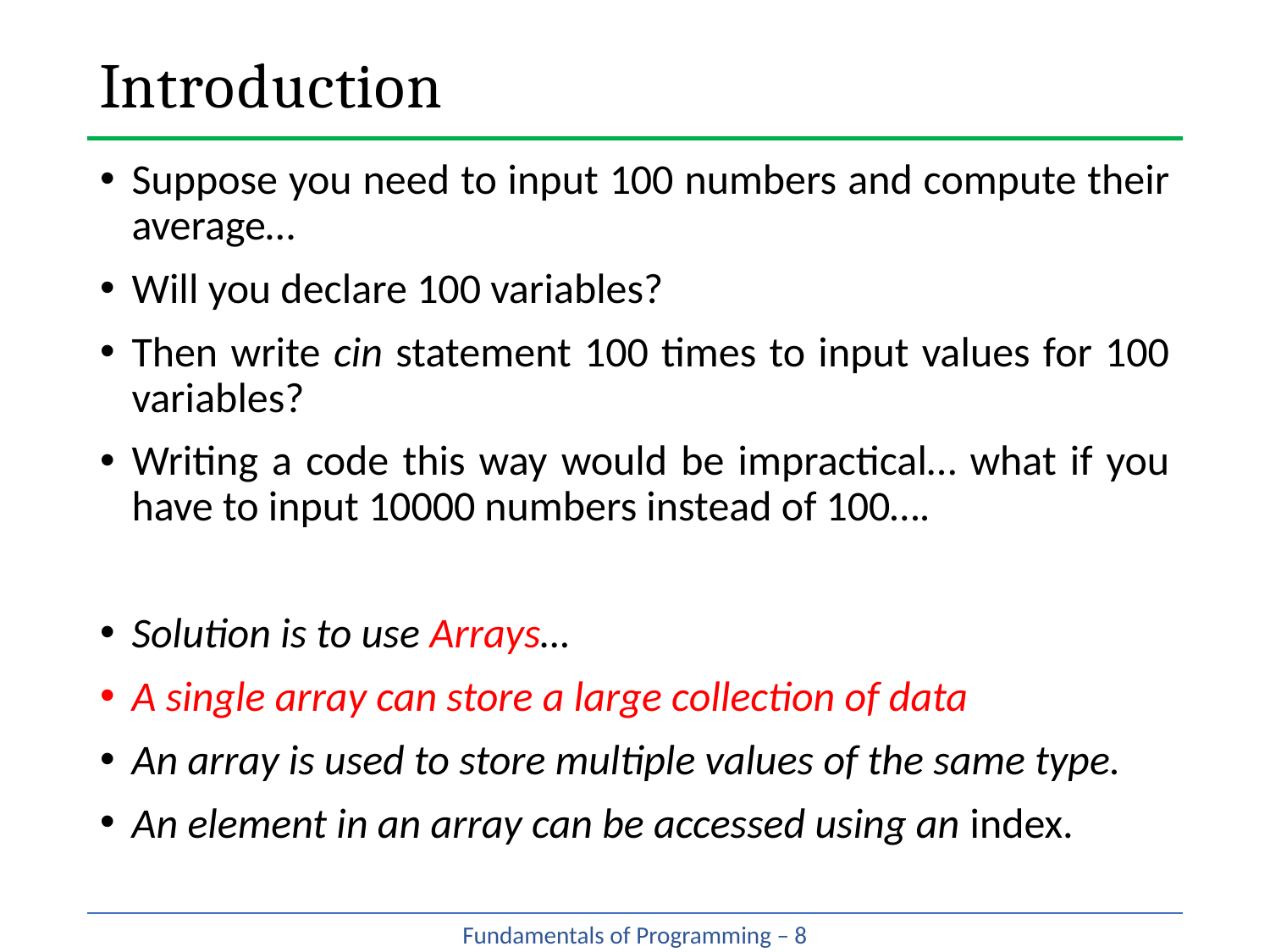

# Introduction
Suppose you need to input 100 numbers and compute their average…
Will you declare 100 variables?
Then write cin statement 100 times to input values for 100 variables?
Writing a code this way would be impractical… what if you have to input 10000 numbers instead of 100….

Solution is to use Arrays…
A single array can store a large collection of data
An array is used to store multiple values of the same type.
An element in an array can be accessed using an index.